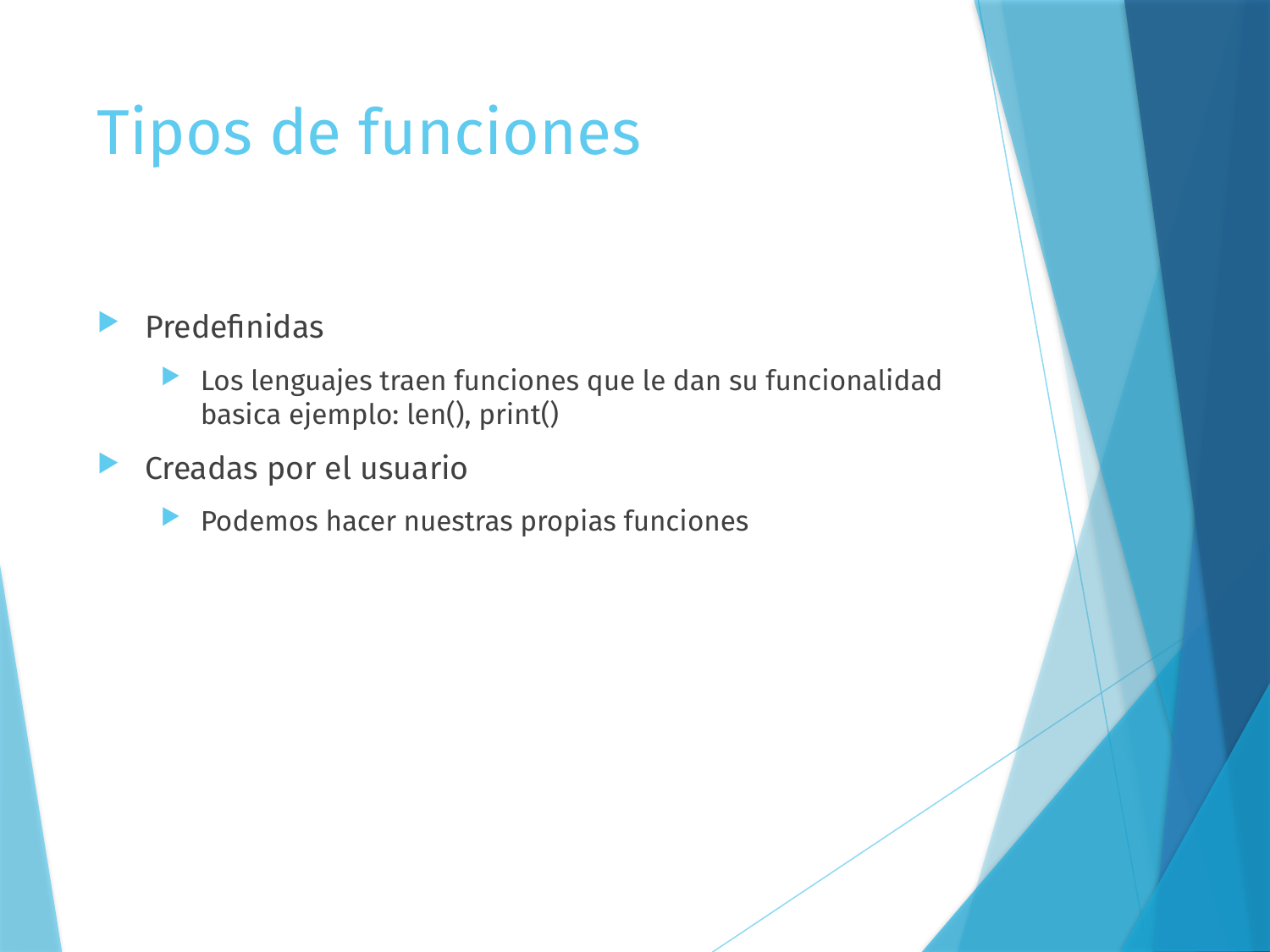

# Tipos de funciones
Predefinidas
Los lenguajes traen funciones que le dan su funcionalidad basica ejemplo: len(), print()
Creadas por el usuario
Podemos hacer nuestras propias funciones